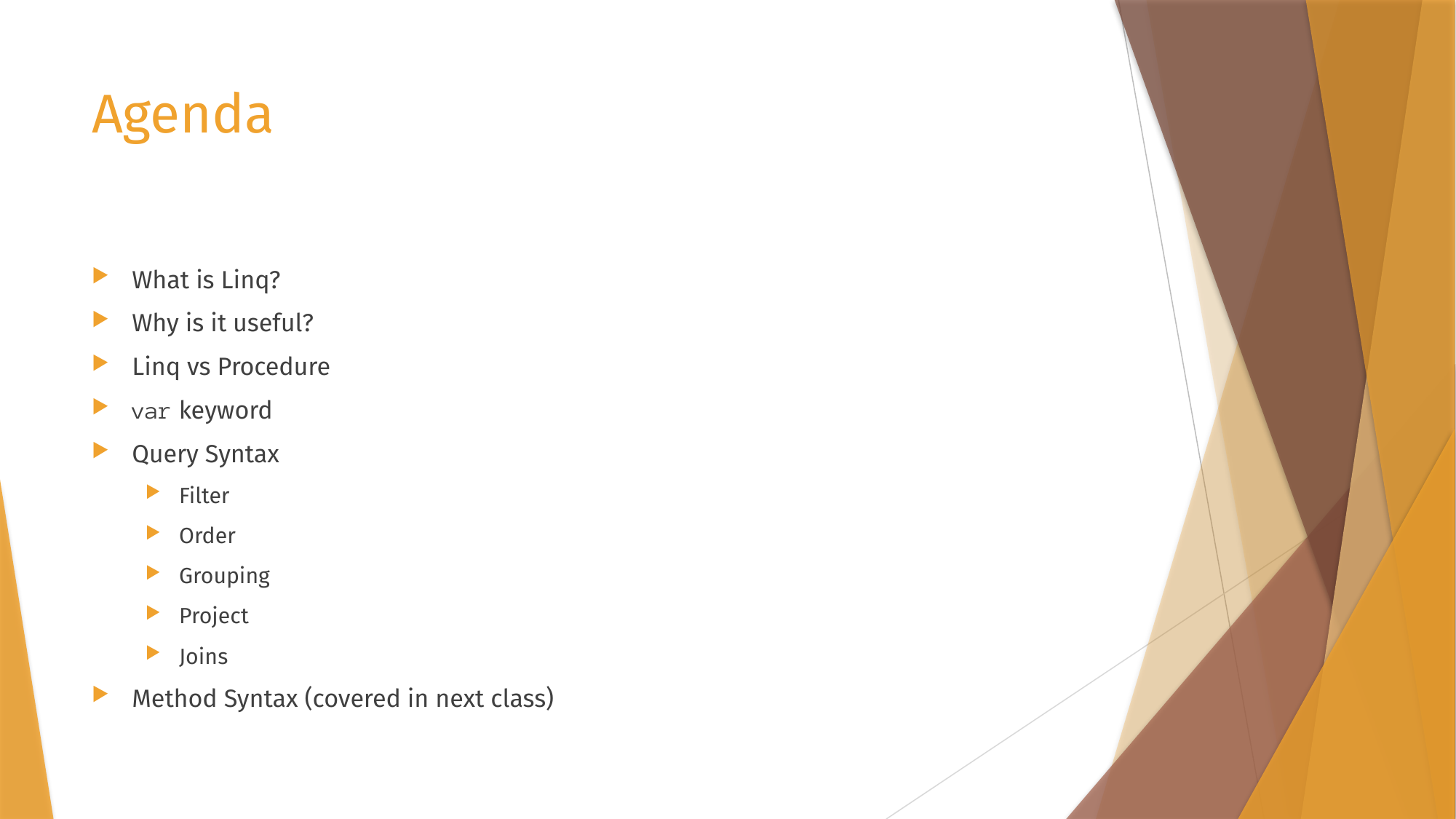

# Agenda
What is Linq?
Why is it useful?
Linq vs Procedure
var keyword
Query Syntax
Filter
Order
Grouping
Project
Joins
Method Syntax (covered in next class)